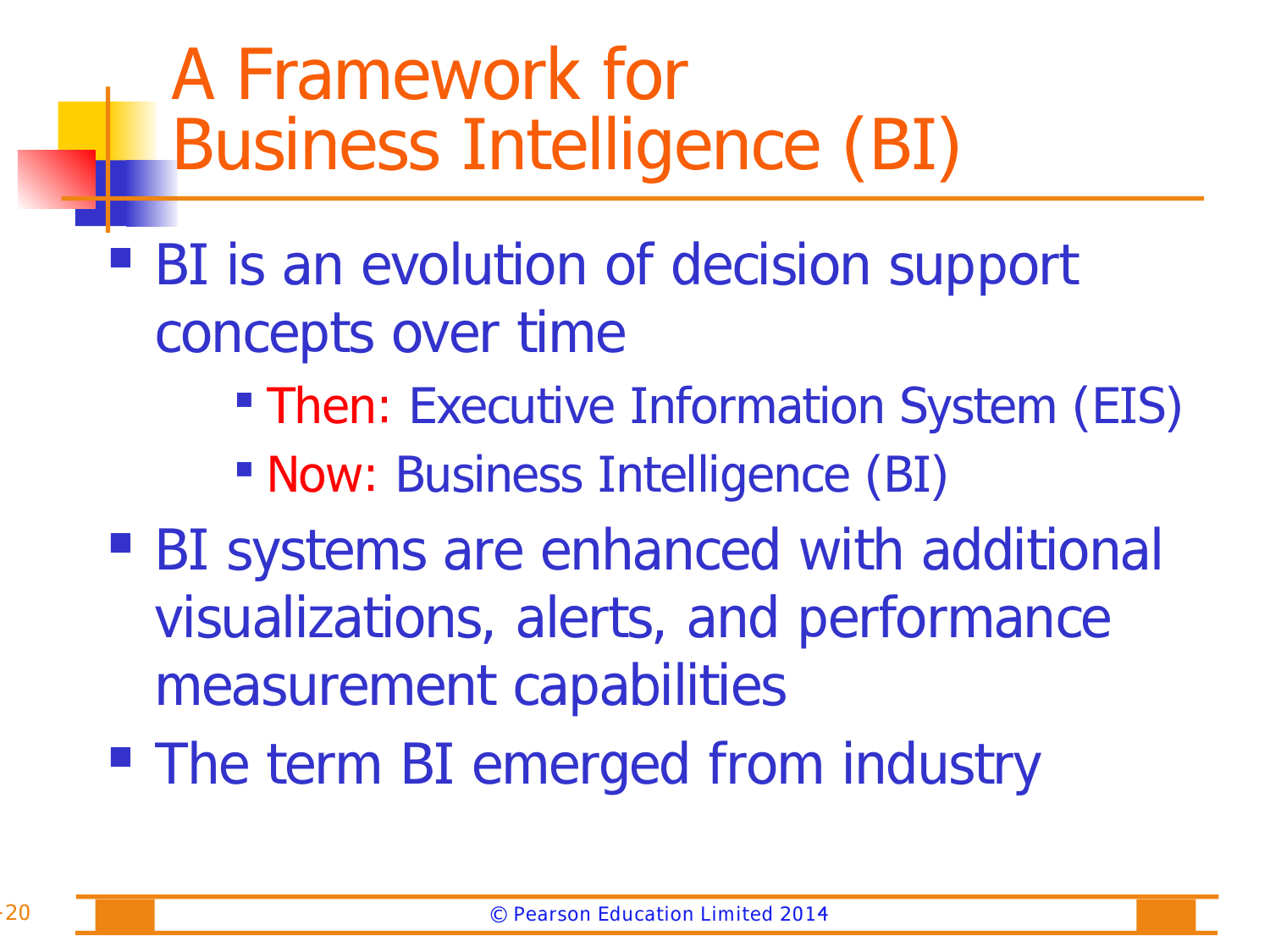

# A Framework for Business Intelligence (BI)
BI is an evolution of decision support concepts over time
Then: Executive Information System (EIS)
Now: Business Intelligence (BI)
BI systems are enhanced with additional visualizations, alerts, and performance measurement capabilities
The term BI emerged from industry